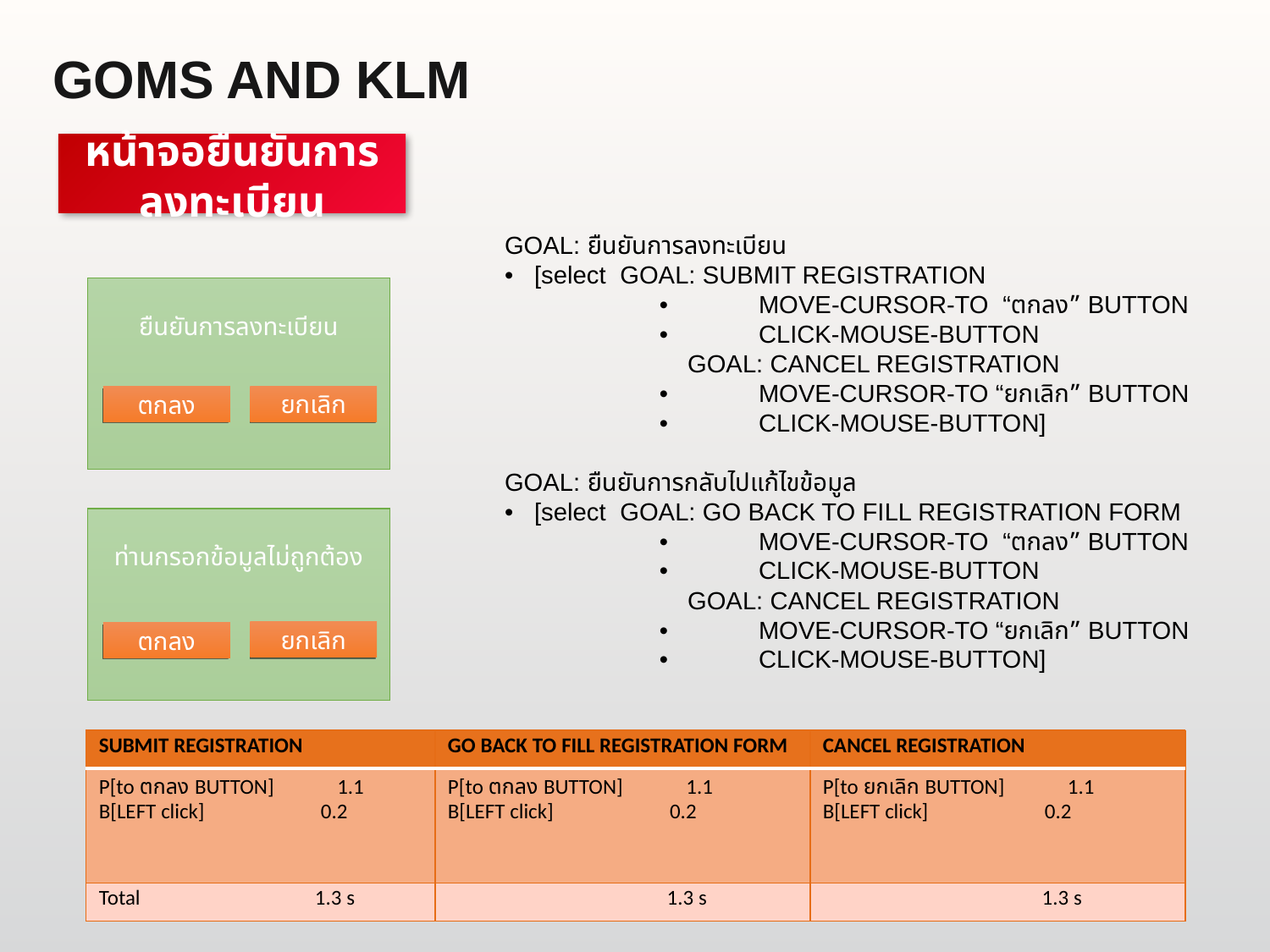

GOMS AND KLM

หน้าจอยืนยันการลงทะเบียน
GOAL: ยืนยันการลงทะเบียน
•   [select  GOAL: SUBMIT REGISTRATION
 	    •	MOVE-CURSOR-TO  “ตกลง” BUTTON
 	    •	CLICK-MOUSE-BUTTON
	        GOAL: CANCEL REGISTRATION
	    •	MOVE-CURSOR-TO “ยกเลิก” BUTTON
	    •	CLICK-MOUSE-BUTTON]

GOAL: ยืนยันการกลับไปแก้ไขข้อมูล
•   [select  GOAL: GO BACK TO FILL REGISTRATION FORM
 	    •	MOVE-CURSOR-TO  “ตกลง” BUTTON
 	    •	CLICK-MOUSE-BUTTON
	        GOAL: CANCEL REGISTRATION
	    •	MOVE-CURSOR-TO “ยกเลิก” BUTTON
	    •	CLICK-MOUSE-BUTTON]

ยืนยันการลงทะเบียน

ยกเลิก
ตกลง
ท่านกรอกข้อมูลไม่ถูกต้อง

ยกเลิก
ตกลง
| SUBMIT REGISTRATION | GO BACK TO FILL REGISTRATION FORM | CANCEL REGISTRATION |
| --- | --- | --- |
| P[to ตกลง BUTTON] 1.1 B[LEFT click] 0.2 | P[to ตกลง BUTTON] 1.1 B[LEFT click] 0.2 | P[to ยกเลิก BUTTON] 1.1 B[LEFT click] 0.2 |
| Total 1.3 s | 1.3 s | 1.3 s |